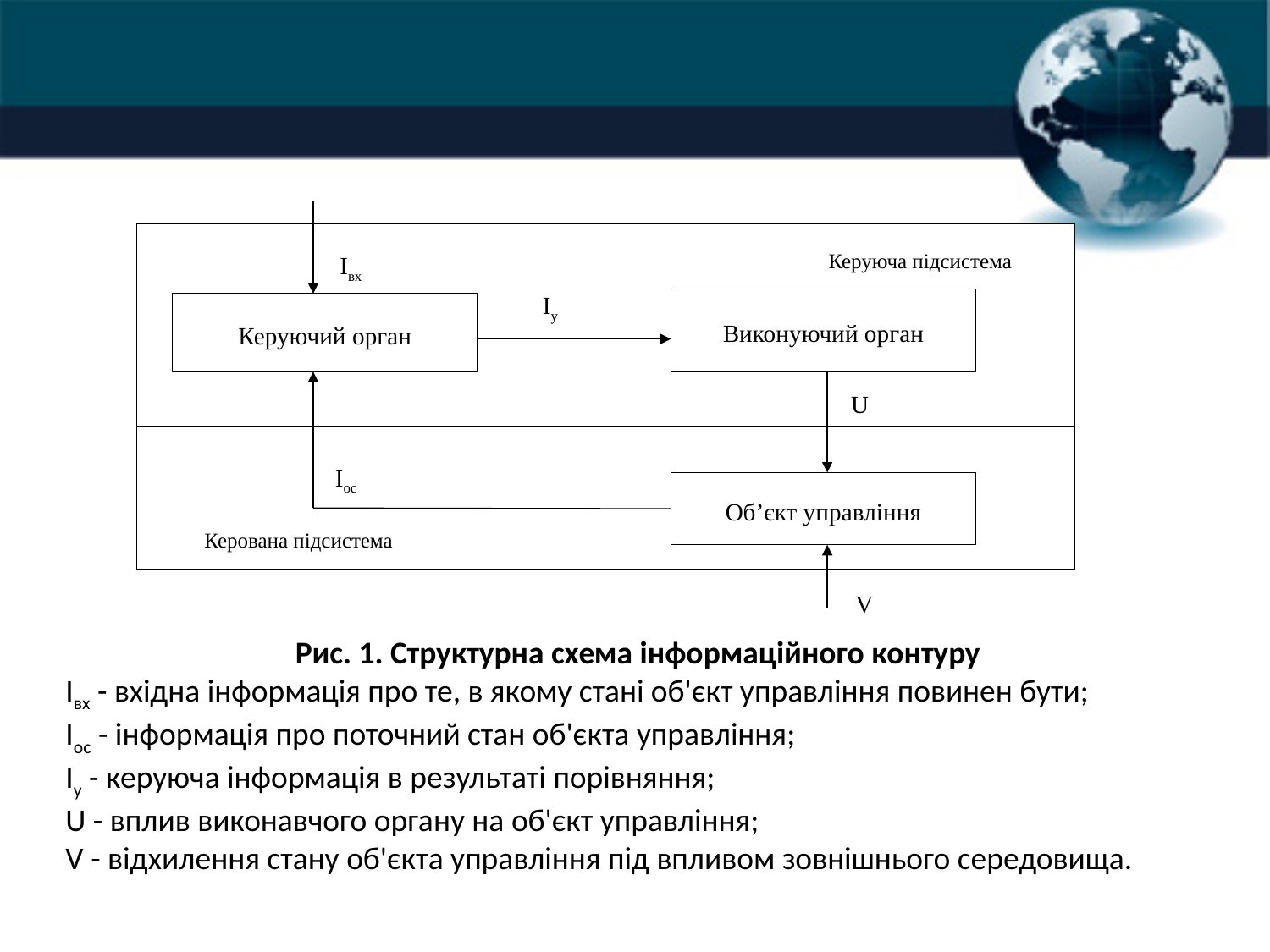

Керуюча підсистема
Iвх
Iy
Виконуючий орган
Керуючий орган
U
Ioc
Об’єкт управління
Керована підсистема
V
Рис. 1. Структурна схема інформаційного контуру
Iвх - вхідна інформація про те, в якому стані об'єкт управління повинен бути;
Iос - інформація про поточний стан об'єкта управління;
Iу - керуюча інформація в результаті порівняння;
U - вплив виконавчого органу на об'єкт управління;
V - відхилення стану об'єкта управління під впливом зовнішнього середовища.